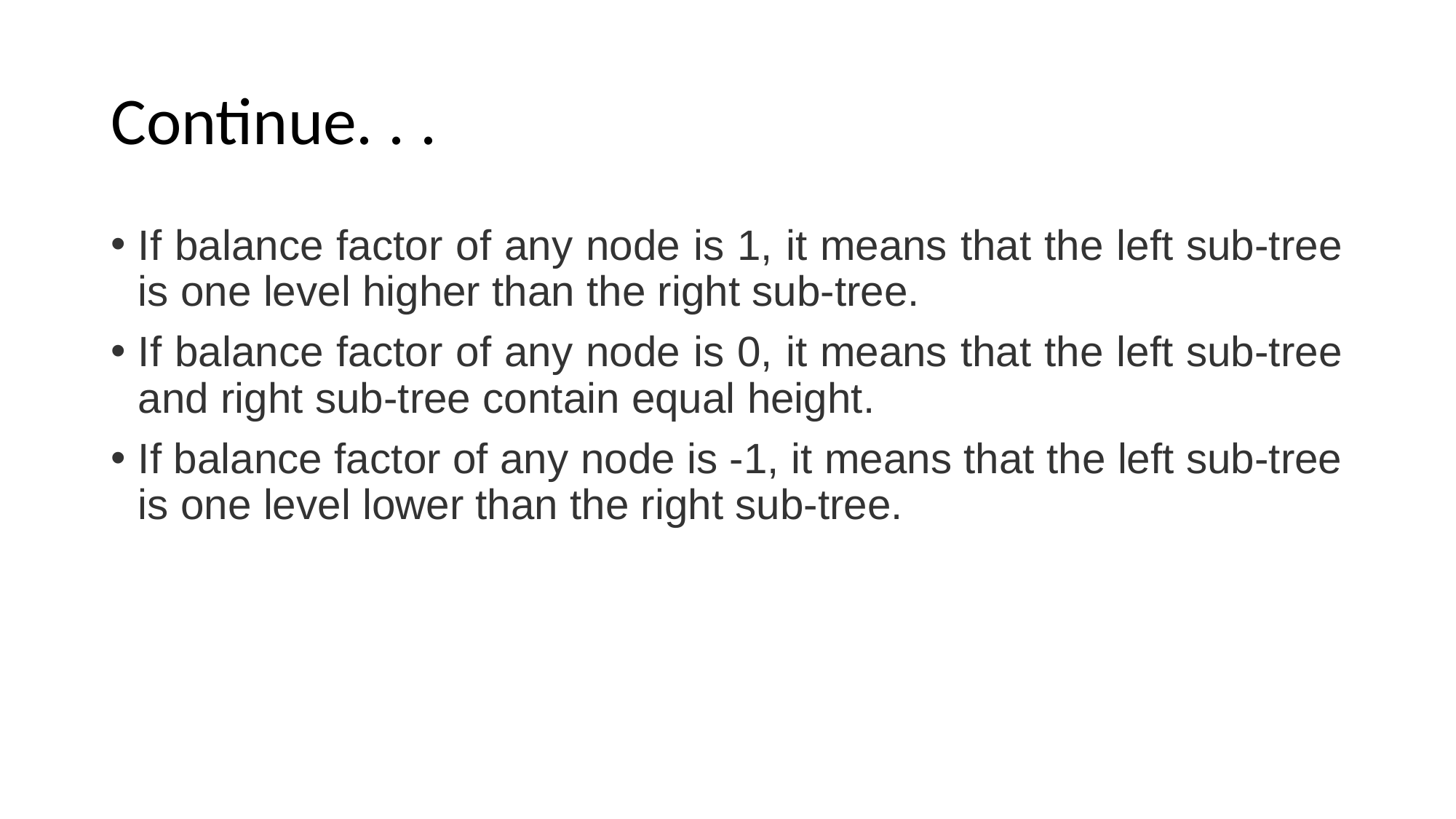

# Continue. . .
If balance factor of any node is 1, it means that the left sub-tree is one level higher than the right sub-tree.
If balance factor of any node is 0, it means that the left sub-tree and right sub-tree contain equal height.
If balance factor of any node is -1, it means that the left sub-tree is one level lower than the right sub-tree.